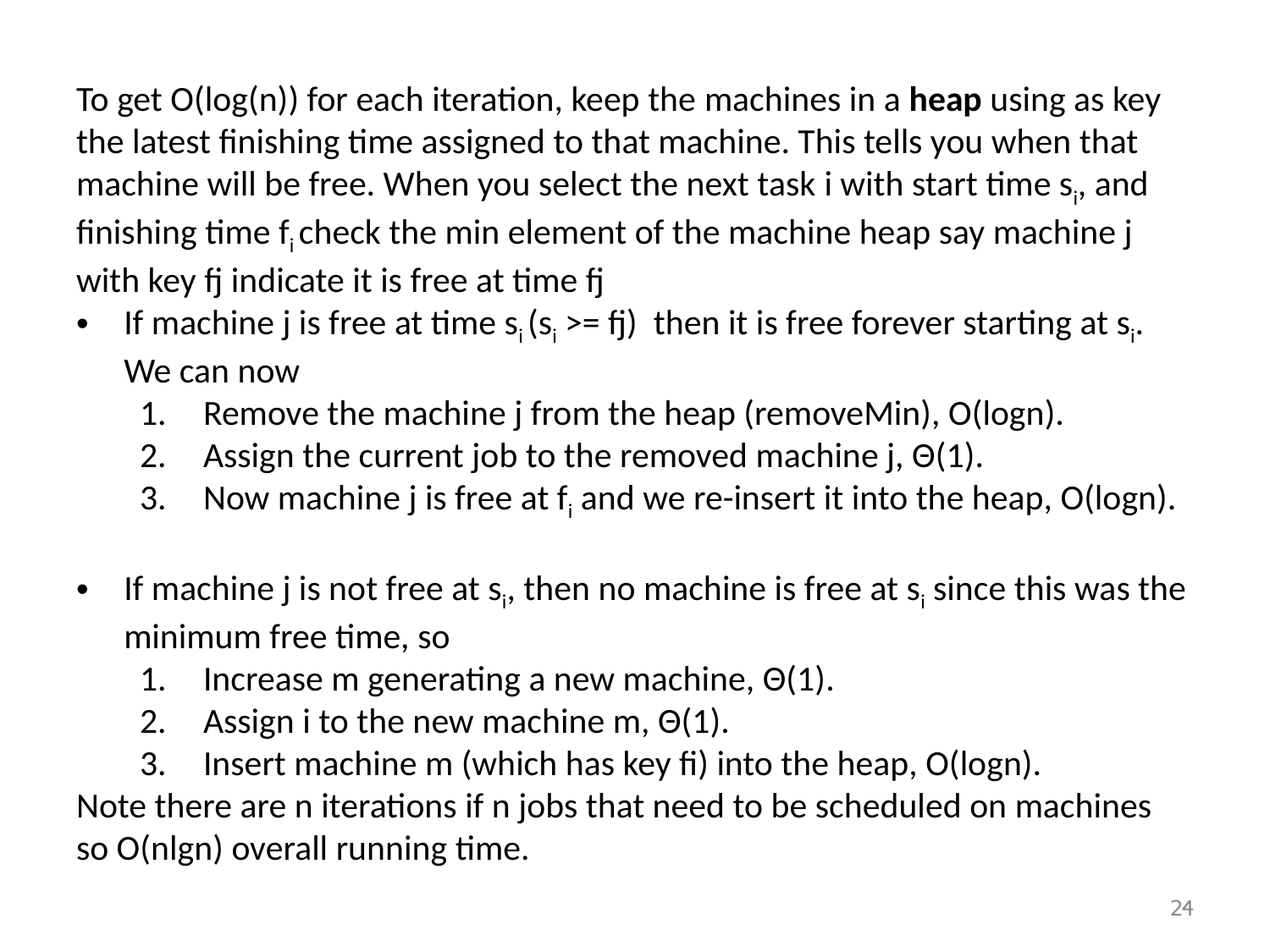

To get O(log(n)) for each iteration, keep the machines in a heap using as key the latest finishing time assigned to that machine. This tells you when that machine will be free. When you select the next task i with start time si, and finishing time fi check the min element of the machine heap say machine j with key fj indicate it is free at time fj
If machine j is free at time si (si >= fj)  then it is free forever starting at si. We can now
Remove the machine j from the heap (removeMin), O(logn).
Assign the current job to the removed machine j, Θ(1).
Now machine j is free at fi and we re-insert it into the heap, O(logn).

If machine j is not free at si, then no machine is free at si since this was the minimum free time, so
Increase m generating a new machine, Θ(1).
Assign i to the new machine m, Θ(1).
Insert machine m (which has key fi) into the heap, O(logn).
Note there are n iterations if n jobs that need to be scheduled on machines so O(nlgn) overall running time.
24